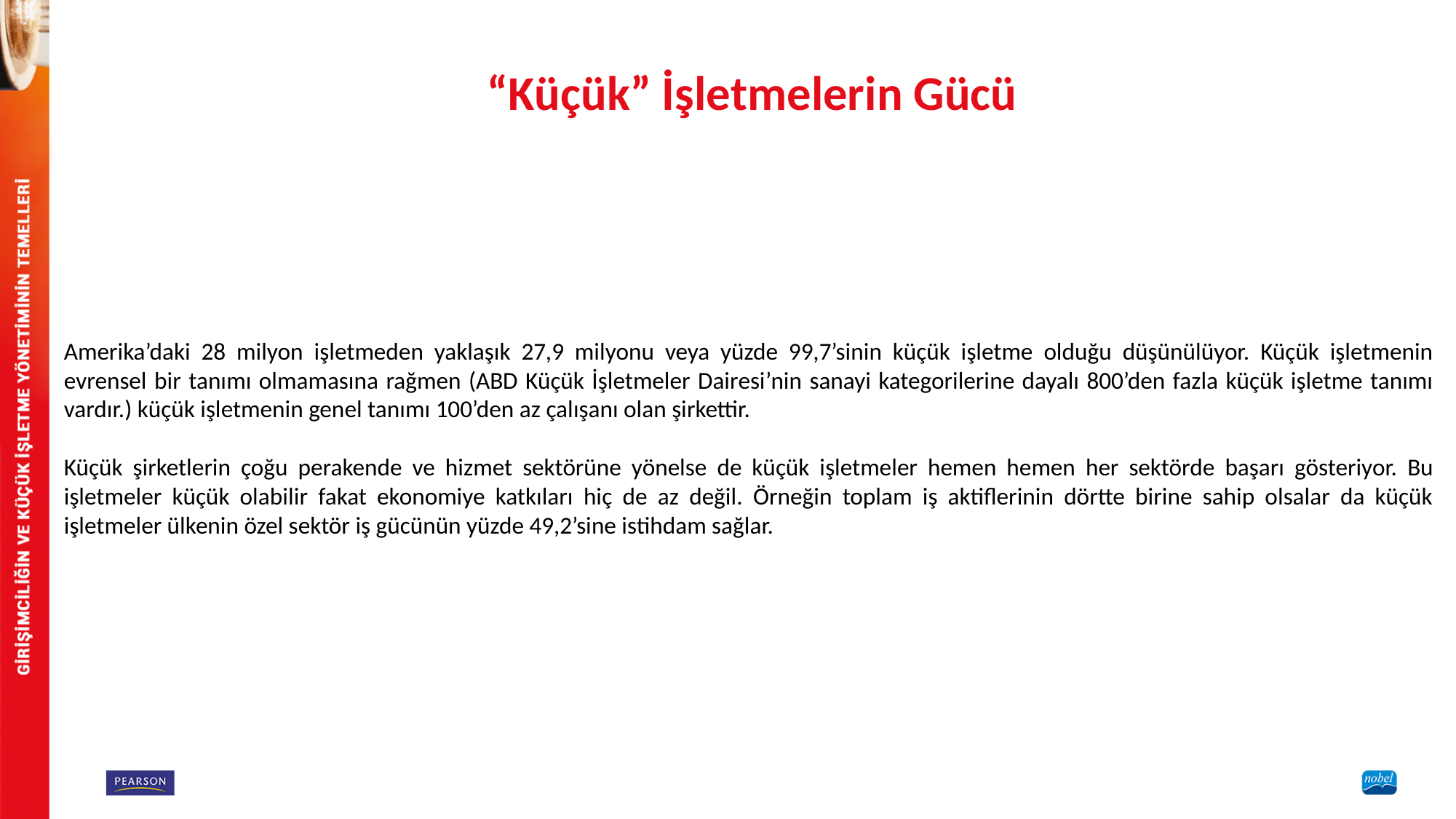

“Küçük” İşletmelerin Gücü
Amerika’daki 28 milyon işletmeden yaklaşık 27,9 milyonu veya yüzde 99,7’sinin küçük işletme olduğu düşünülüyor. Küçük işletmenin evrensel bir tanımı olmamasına rağmen (ABD Küçük İşletmeler Dairesi’nin sanayi kategorilerine dayalı 800’den fazla küçük işletme tanımı vardır.) küçük işletmenin genel tanımı 100’den az çalışanı olan şirkettir.

Küçük şirketlerin çoğu perakende ve hizmet sektörüne yönelse de küçük işletmeler hemen hemen her sektörde başarı gösteriyor. Bu işletmeler küçük olabilir fakat ekonomiye katkıları hiç de az değil. Örneğin toplam iş aktiflerinin dörtte birine sahip olsalar da küçük işletmeler ülkenin özel sektör iş gücünün yüzde 49,2’sine istihdam sağlar.